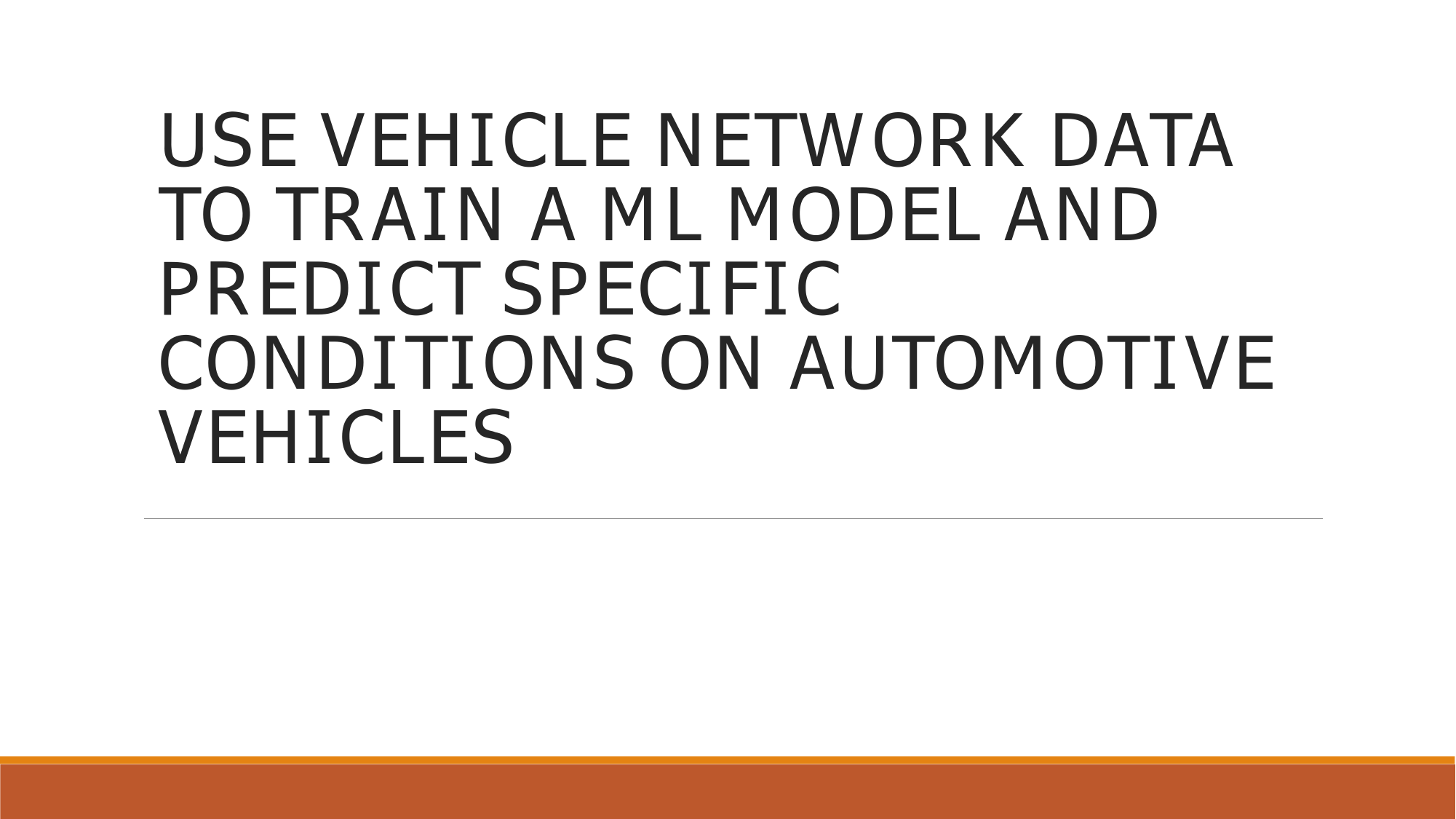

# USE VEHICLE NETWORK DATA TO TRAIN A ML MODEL AND PREDICT SPECIFIC CONDITIONS ON AUTOMOTIVE VEHICLES